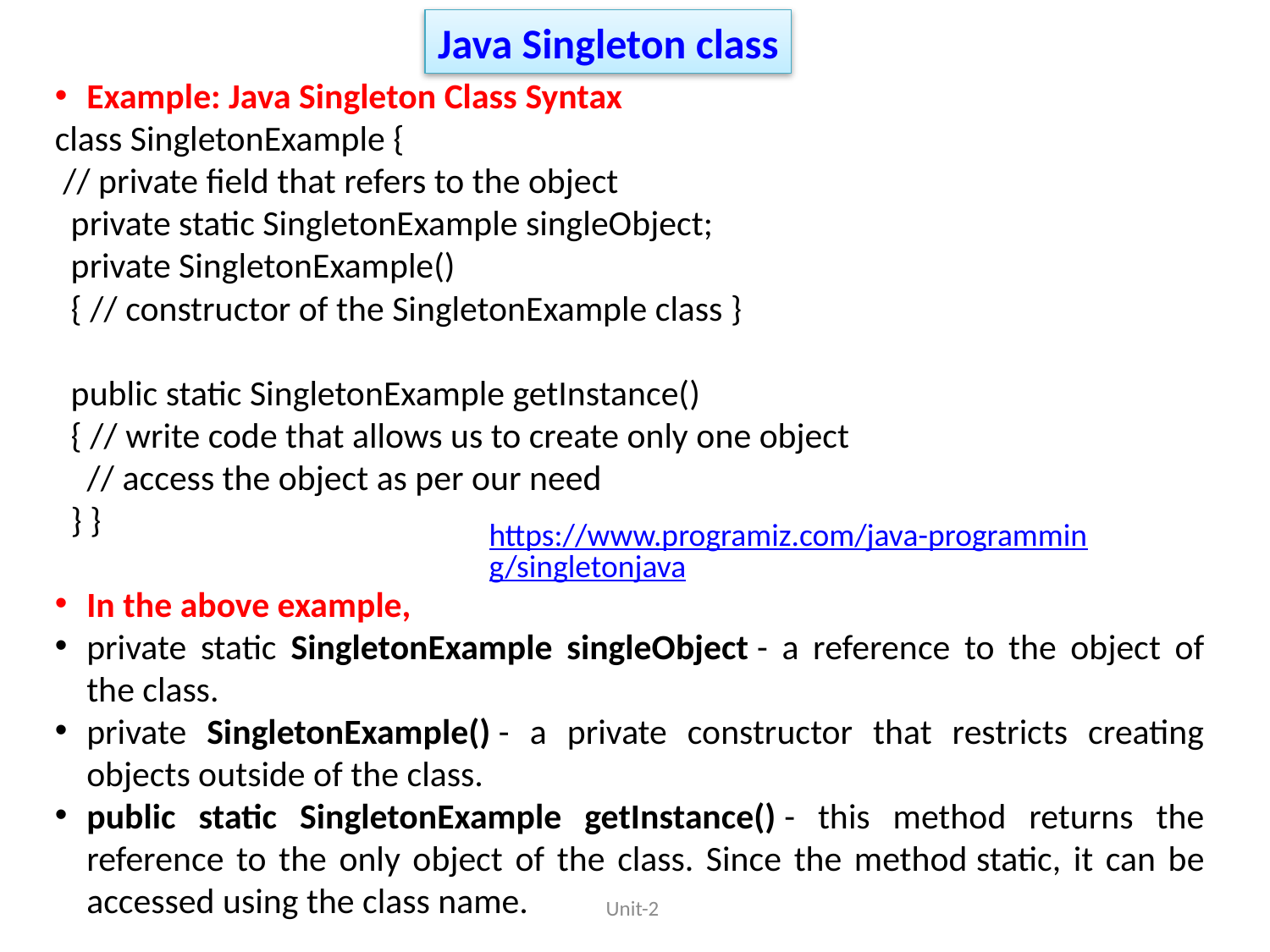

Java Singleton class
Example: Java Singleton Class Syntax
class SingletonExample {
 // private field that refers to the object
  private static SingletonExample singleObject;
  private SingletonExample()
  { // constructor of the SingletonExample class }

  public static SingletonExample getInstance()
  { // write code that allows us to create only one object
    // access the object as per our need
  } }

In the above example,
private static SingletonExample singleObject - a reference to the object of the class.
private SingletonExample() - a private constructor that restricts creating objects outside of the class.
public static SingletonExample getInstance() - this method returns the reference to the only object of the class. Since the method static, it can be accessed using the class name.
https://www.programiz.com/java-programming/singletonjava

Unit-2